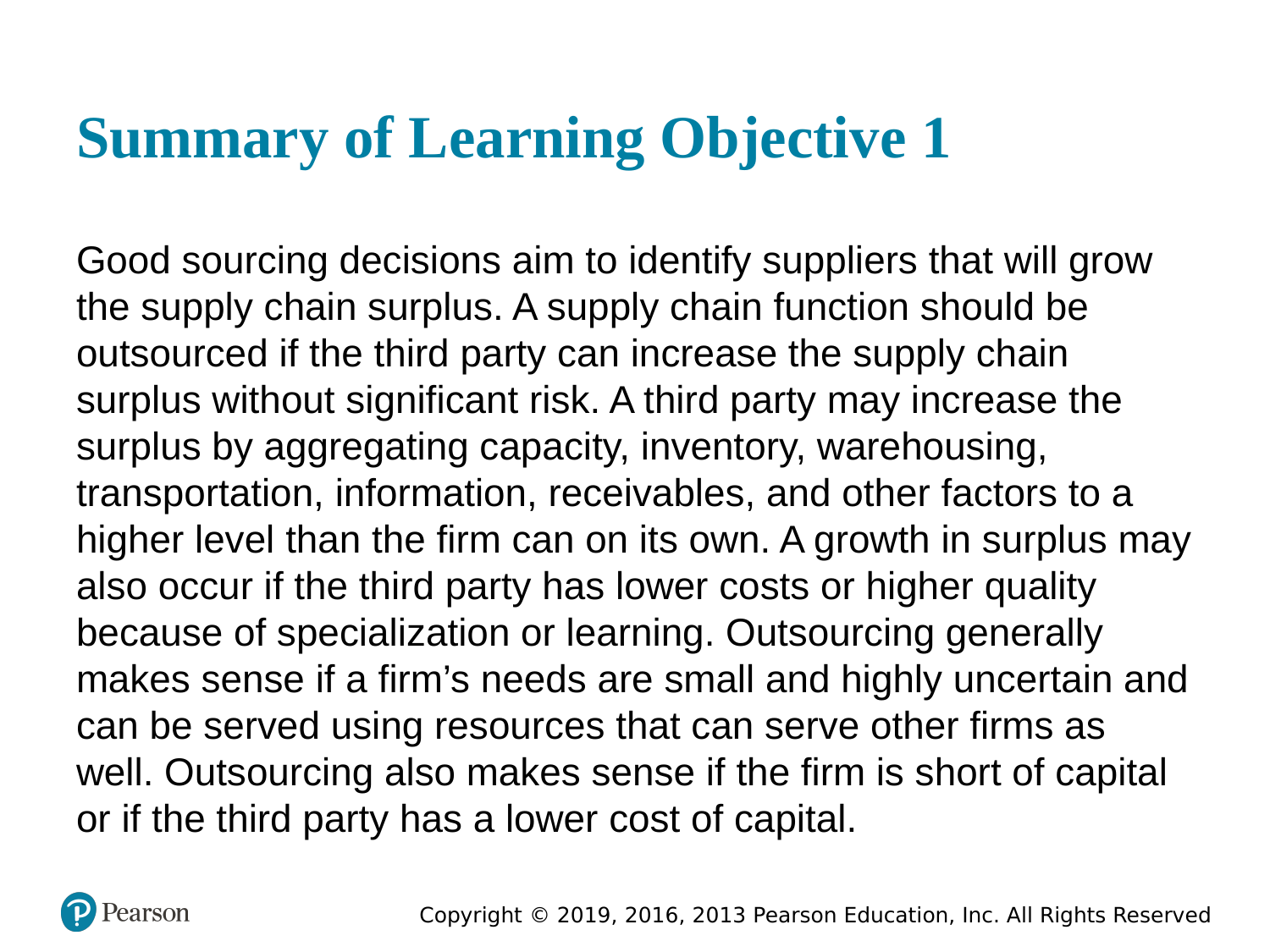

# Summary of Learning Objective 1
Good sourcing decisions aim to identify suppliers that will grow the supply chain surplus. A supply chain function should be outsourced if the third party can increase the supply chain surplus without significant risk. A third party may increase the surplus by aggregating capacity, inventory, warehousing, transportation, information, receivables, and other factors to a higher level than the firm can on its own. A growth in surplus may also occur if the third party has lower costs or higher quality because of specialization or learning. Outsourcing generally makes sense if a firm’s needs are small and highly uncertain and can be served using resources that can serve other firms as well. Outsourcing also makes sense if the firm is short of capital or if the third party has a lower cost of capital.